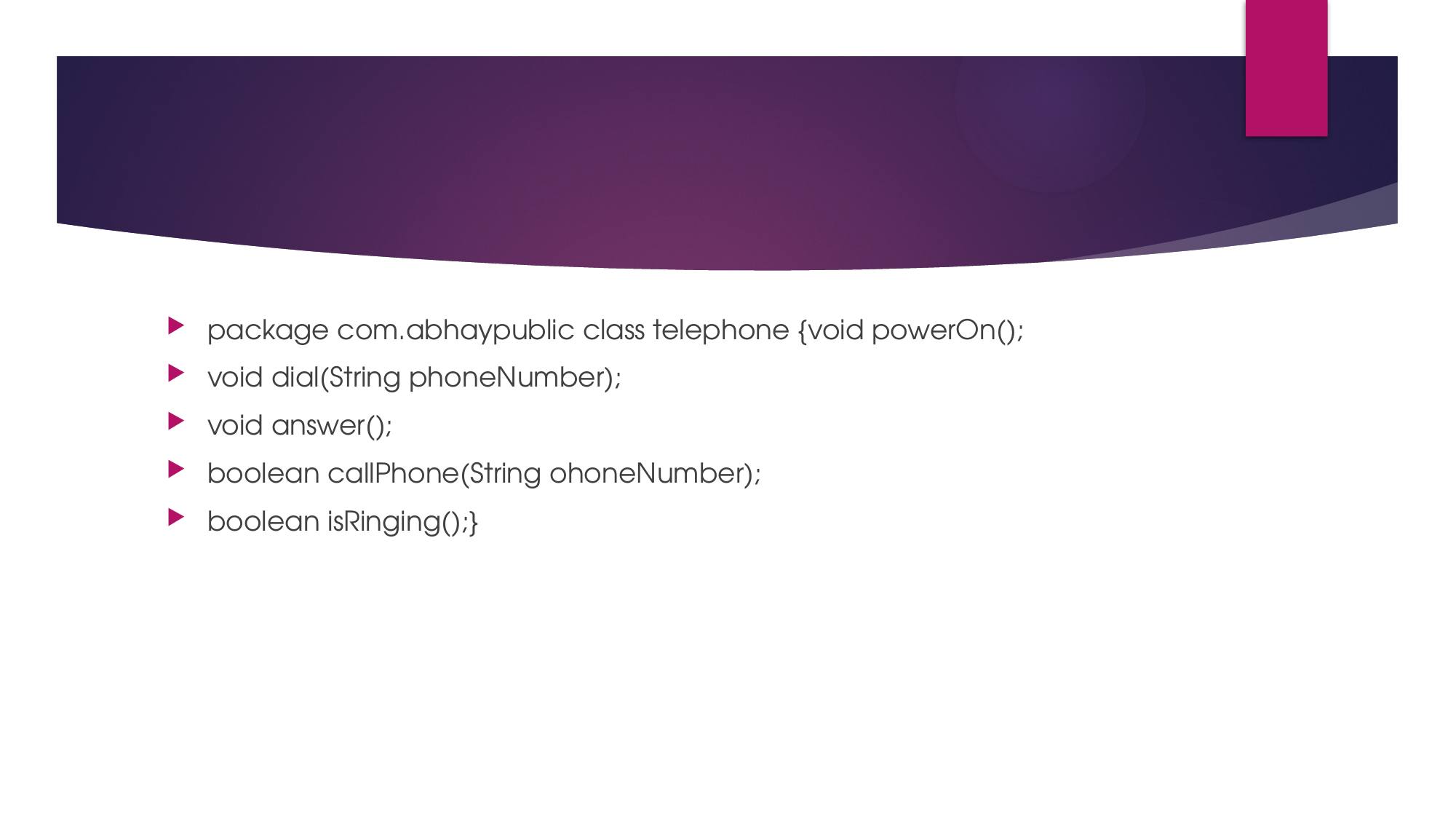

#
package com.abhaypublic class telephone {void powerOn();
void dial(String phoneNumber);
void answer();
boolean callPhone(String ohoneNumber);
boolean isRinging();}